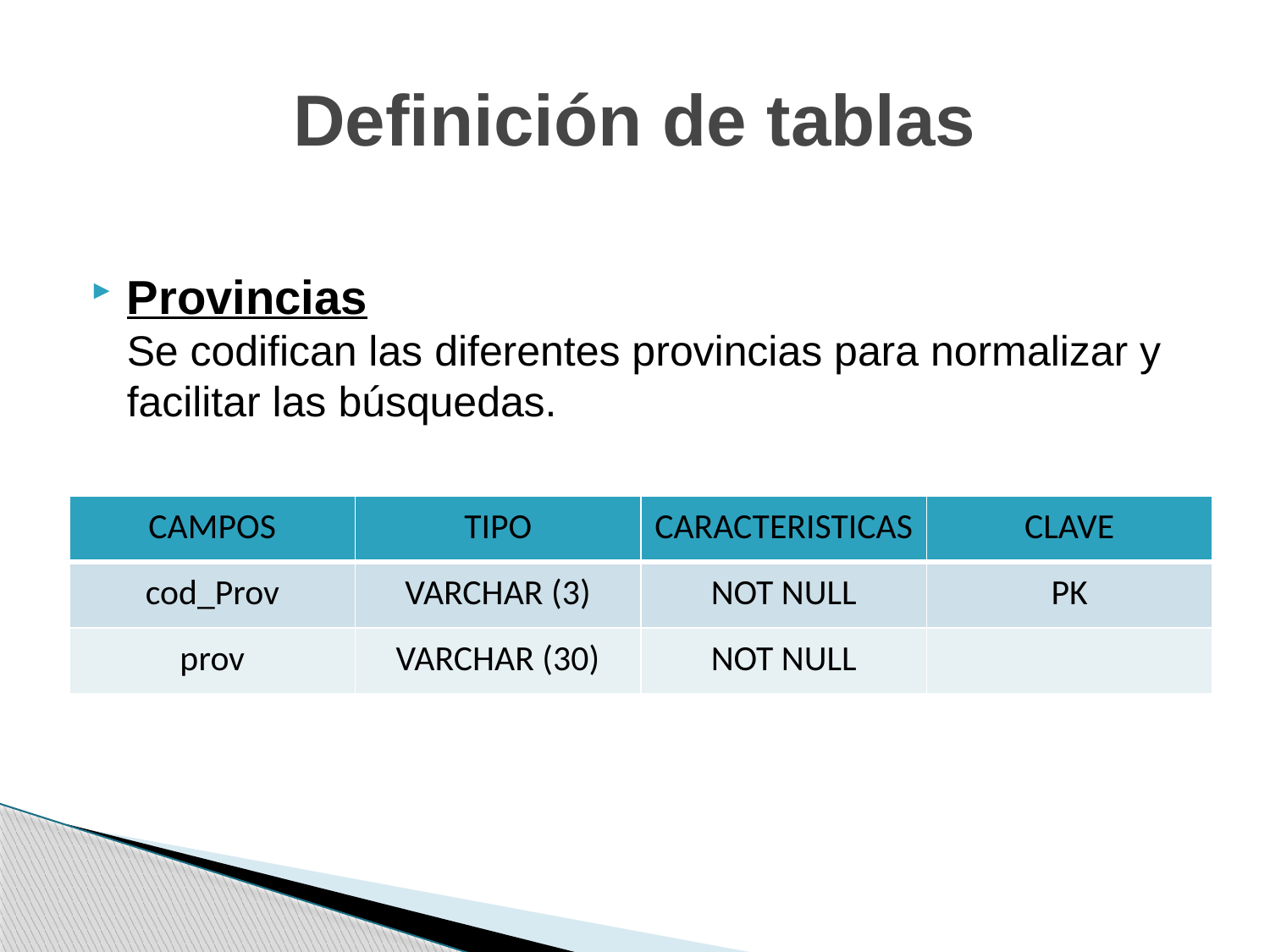

# Definición de tablas
Provincias
Se codifican las diferentes provincias para normalizar y facilitar las búsquedas.
| CAMPOS | TIPO | CARACTERISTICAS | CLAVE |
| --- | --- | --- | --- |
| cod\_Prov | VARCHAR (3) | NOT NULL | PK |
| prov | VARCHAR (30) | NOT NULL |  |